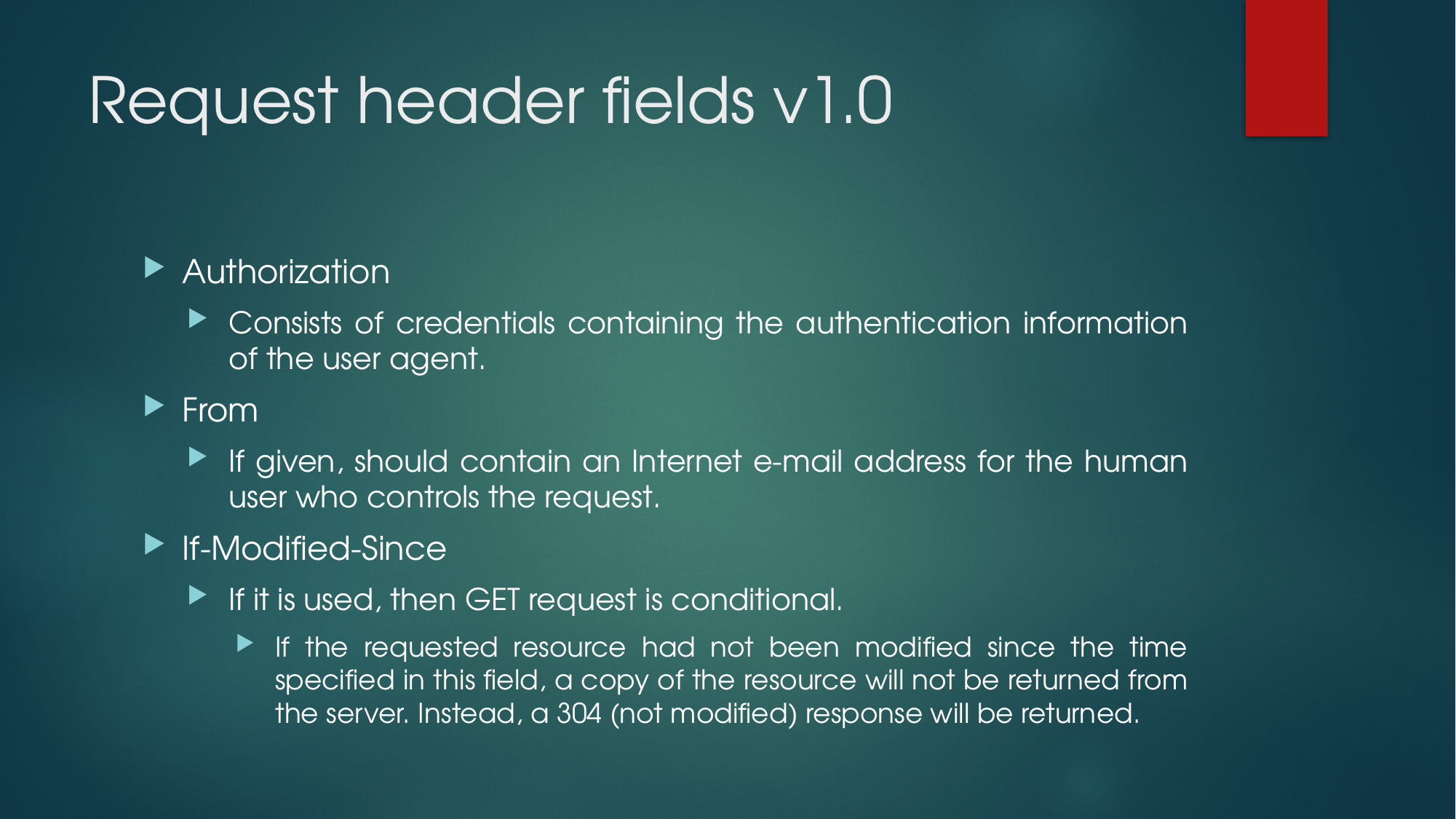

# Request header fields v1.0
Authorization
Consists of credentials containing the authentication information of the user agent.
From
If given, should contain an Internet e-mail address for the human user who controls the request.
If-Modified-Since
If it is used, then GET request is conditional.
If the requested resource had not been modified since the time specified in this field, a copy of the resource will not be returned from the server. Instead, a 304 (not modified) response will be returned.